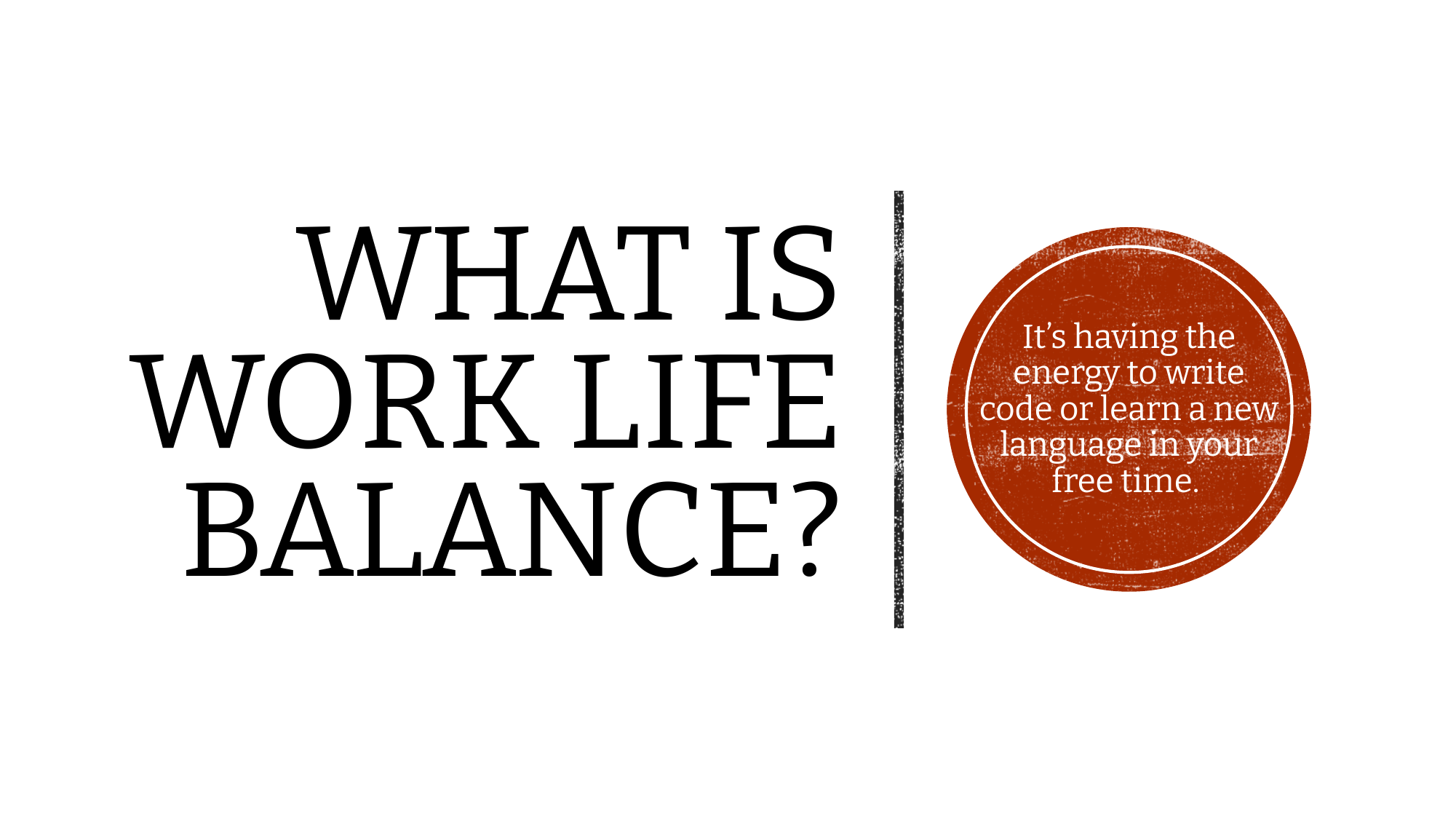

# What is work life balance?

It’s having the energy to write code or learn a new language in your free time.